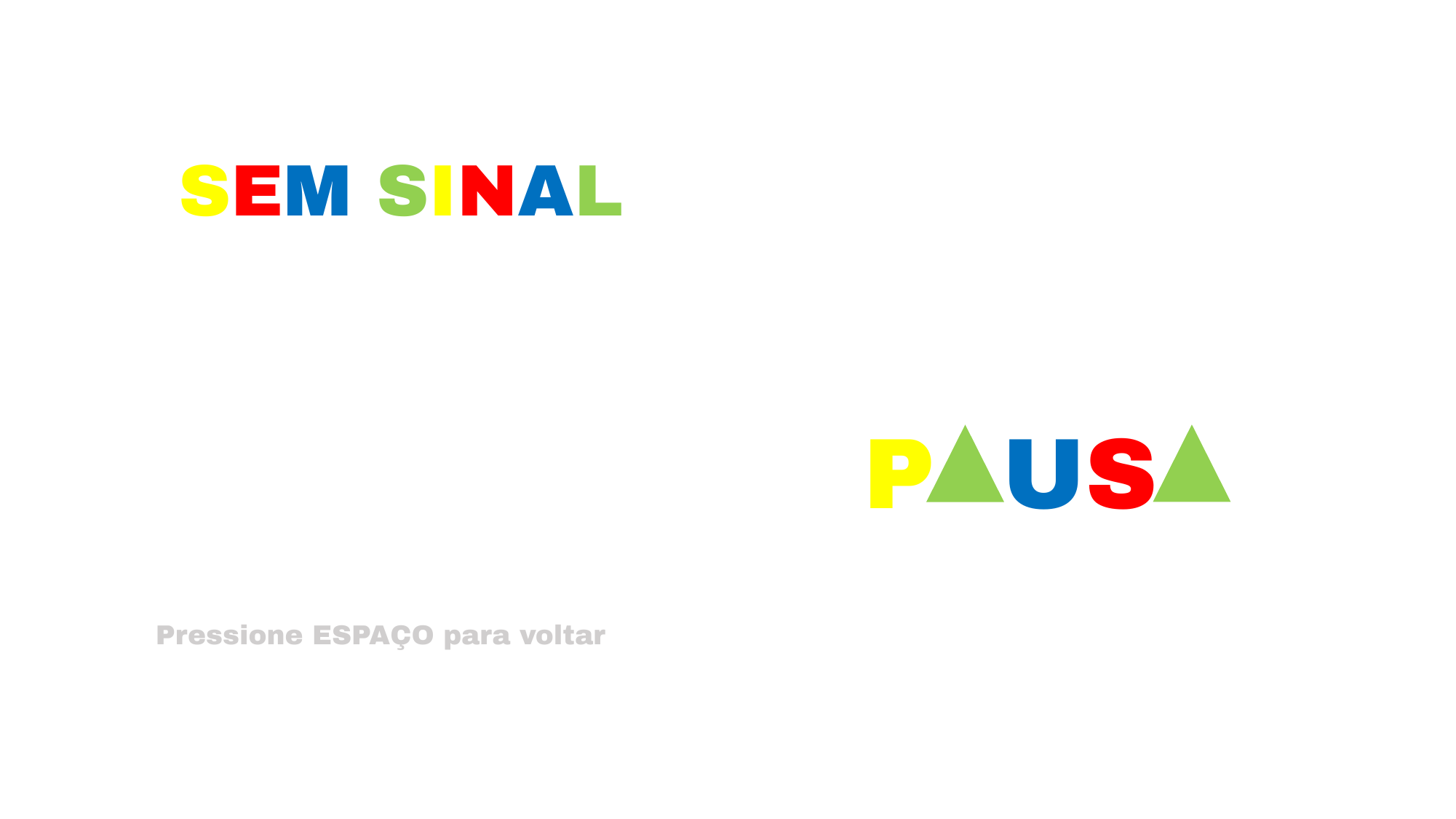

SEM SINAL
P  US

Pressione ESPAÇO para voltar